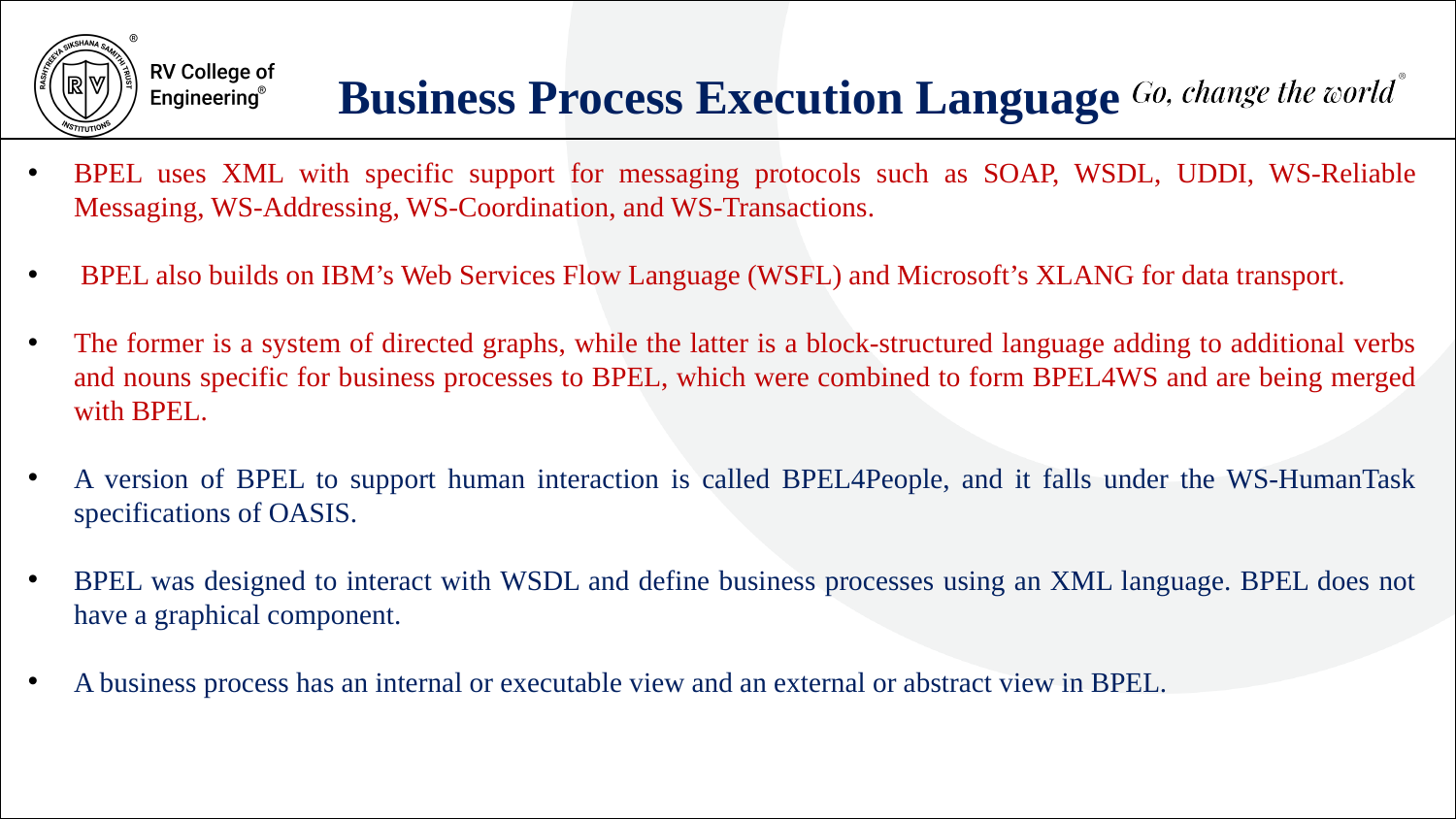

Business Process Execution Language

BPEL uses XML with specific support for messaging protocols such as SOAP, WSDL, UDDI, WS-Reliable Messaging, WS-Addressing, WS-Coordination, and WS-Transactions.

 BPEL also builds on IBM’s Web Services Flow Language (WSFL) and Microsoft’s XLANG for data transport.

The former is a system of directed graphs, while the latter is a block-structured language adding to additional verbs and nouns specific for business processes to BPEL, which were combined to form BPEL4WS and are being merged with BPEL.

A version of BPEL to support human interaction is called BPEL4People, and it falls under the WS-HumanTask specifications of OASIS.

BPEL was designed to interact with WSDL and define business processes using an XML language. BPEL does not have a graphical component.

A business process has an internal or executable view and an external or abstract view in BPEL.